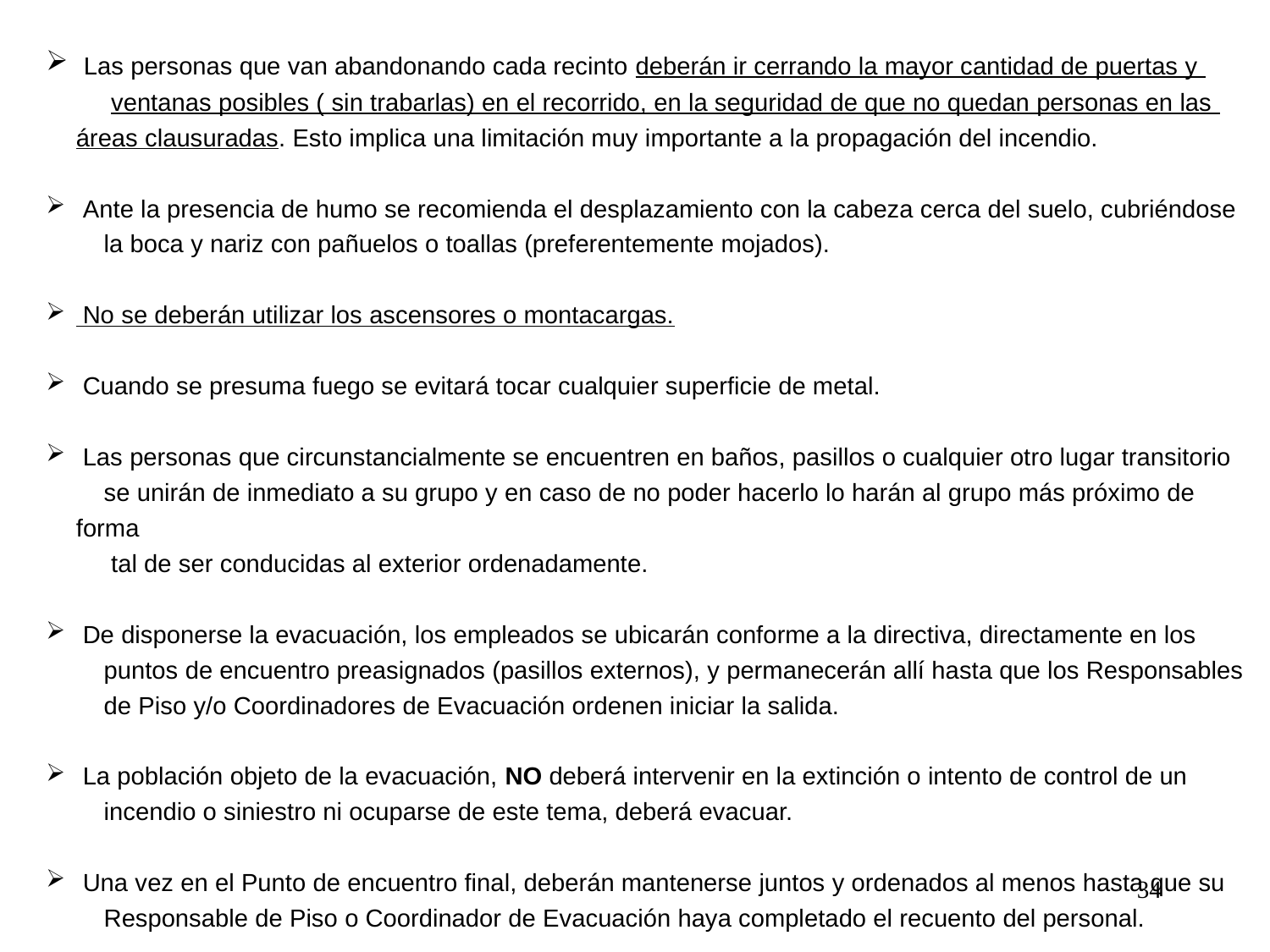

Las personas que van abandonando cada recinto deberán ir cerrando la mayor cantidad de puertas y
     ventanas posibles ( sin trabarlas) en el recorrido, en la seguridad de que no quedan personas en las  áreas clausuradas. Esto implica una limitación muy importante a la propagación del incendio.

 Ante la presencia de humo se recomienda el desplazamiento con la cabeza cerca del suelo, cubriéndose
    la boca y nariz con pañuelos o toallas (preferentemente mojados).

 No se deberán utilizar los ascensores o montacargas.

 Cuando se presuma fuego se evitará tocar cualquier superficie de metal.

 Las personas que circunstancialmente se encuentren en baños, pasillos o cualquier otro lugar transitorio
    se unirán de inmediato a su grupo y en caso de no poder hacerlo lo harán al grupo más próximo de forma
     tal de ser conducidas al exterior ordenadamente.

 De disponerse la evacuación, los empleados se ubicarán conforme a la directiva, directamente en los
    puntos de encuentro preasignados (pasillos externos), y permanecerán allí hasta que los Responsables
    de Piso y/o Coordinadores de Evacuación ordenen iniciar la salida.

 La población objeto de la evacuación, NO deberá intervenir en la extinción o intento de control de un
    incendio o siniestro ni ocuparse de este tema, deberá evacuar.

 Una vez en el Punto de encuentro final, deberán mantenerse juntos y ordenados al menos hasta que su
    Responsable de Piso o Coordinador de Evacuación haya completado el recuento del personal.

34